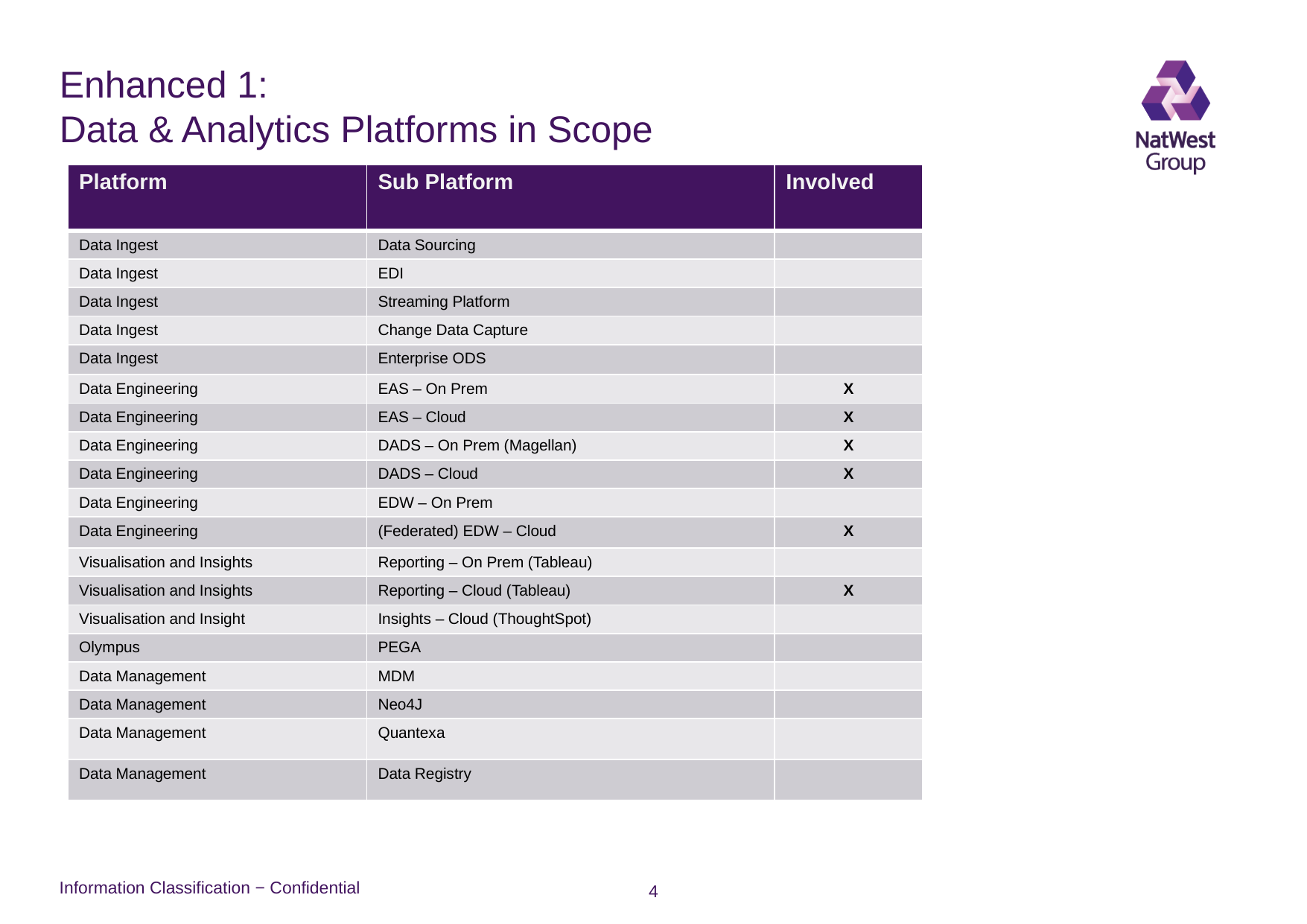

# Enhanced 1: Data & Analytics Platforms in Scope
| Platform | Sub Platform | Involved |
| --- | --- | --- |
| Data Ingest | Data Sourcing |  |
| Data Ingest | EDI |  |
| Data Ingest | Streaming Platform |  |
| Data Ingest | Change Data Capture |  |
| Data Ingest | Enterprise ODS |  |
| Data Engineering | EAS – On Prem | X |
| Data Engineering | EAS – Cloud | X |
| Data Engineering | DADS – On Prem (Magellan) | X |
| Data Engineering | DADS – Cloud | X |
| Data Engineering | EDW – On Prem |  |
| Data Engineering | (Federated) EDW – Cloud | X |
| Visualisation and Insights | Reporting – On Prem (Tableau) |  |
| Visualisation and Insights | Reporting – Cloud (Tableau) | X |
| Visualisation and Insight | Insights – Cloud (ThoughtSpot) |  |
| Olympus | PEGA |  |
| Data Management | MDM |  |
| Data Management | Neo4J |  |
| Data Management | Quantexa |  |
| Data Management | Data Registry |  |
4